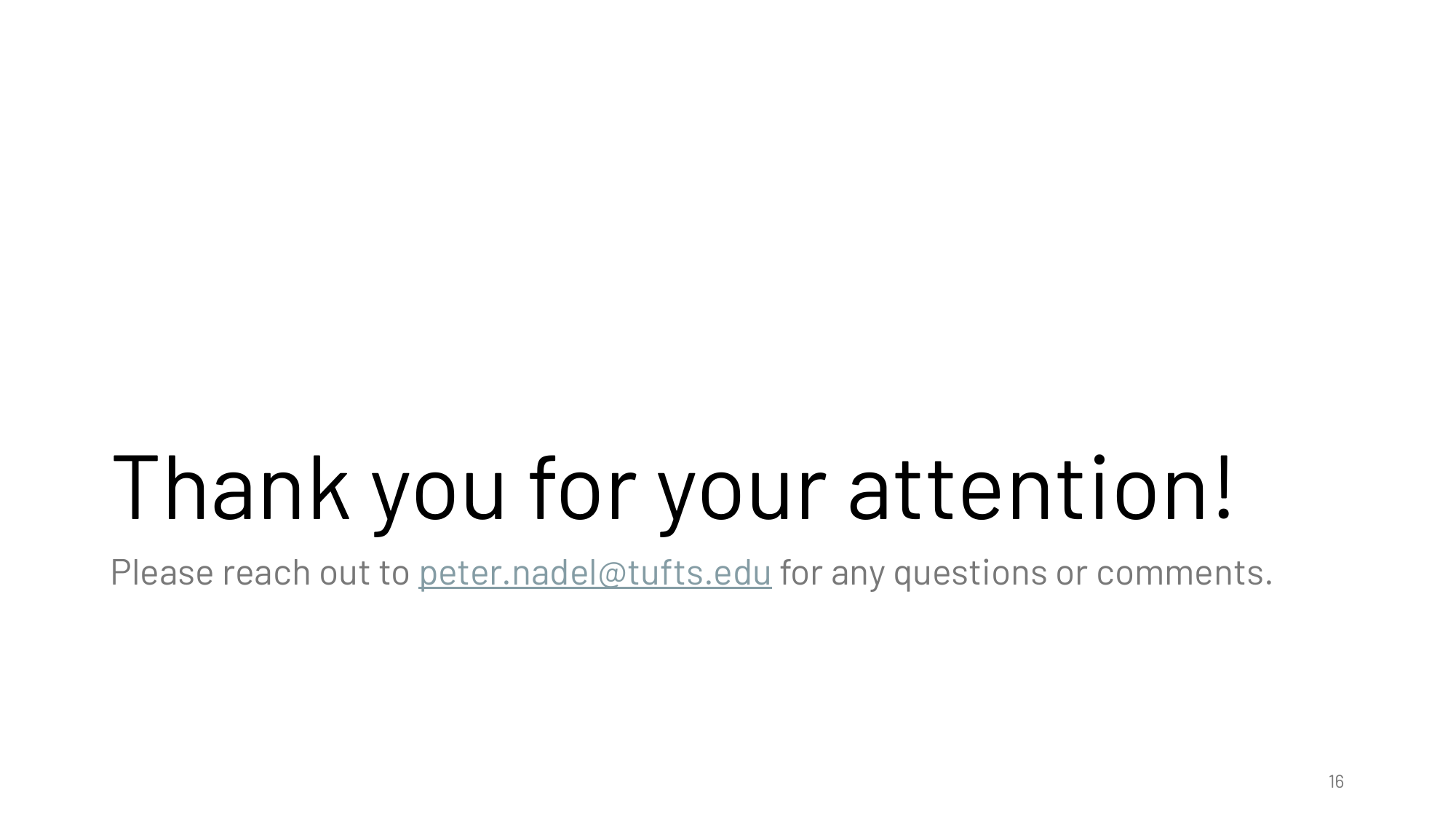

# Thank you for your attention!
Please reach out to peter.nadel@tufts.edu for any questions or comments.
16